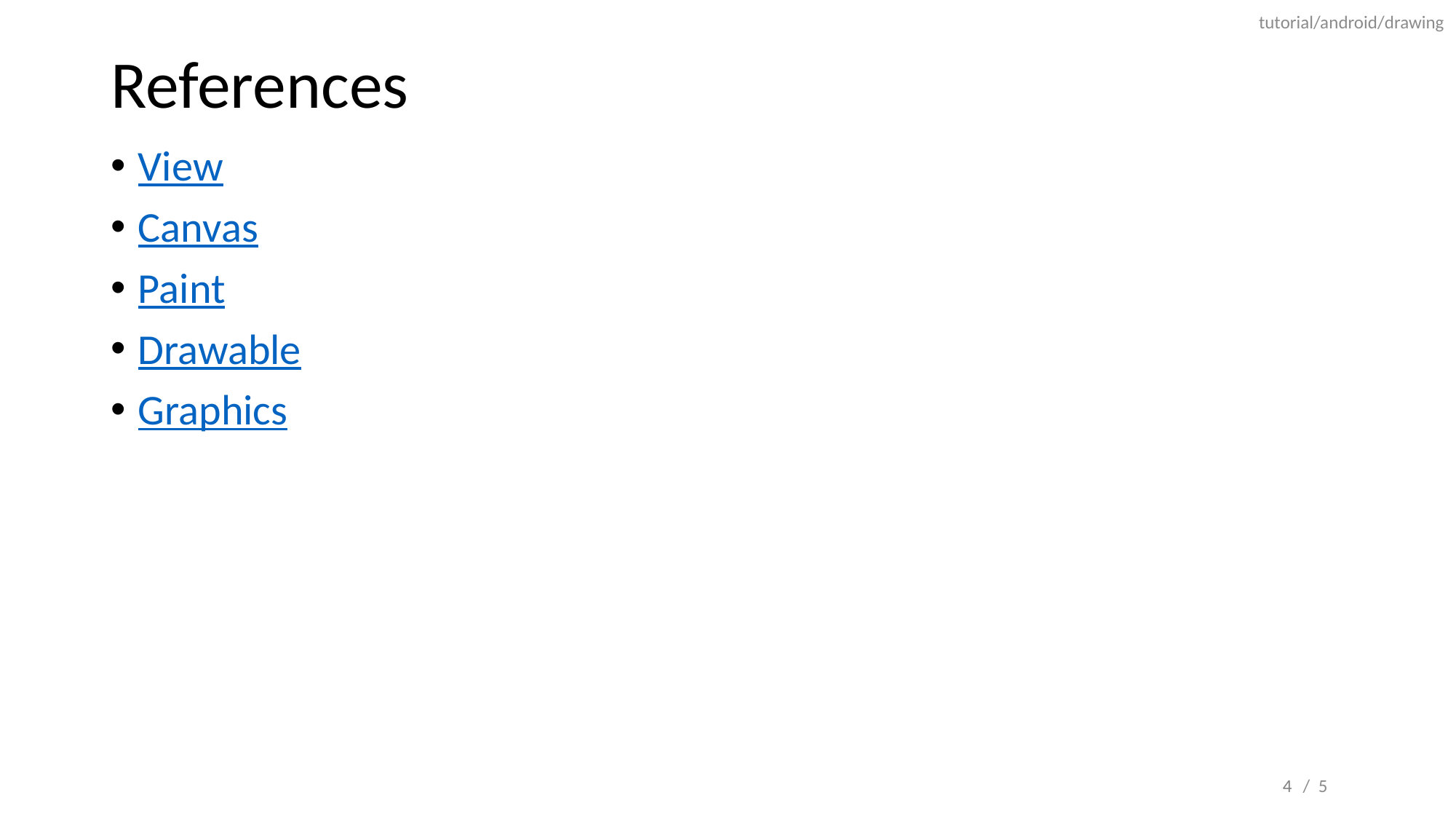

tutorial/android/drawing
# References
View
Canvas
Paint
Drawable
Graphics
4
/  5